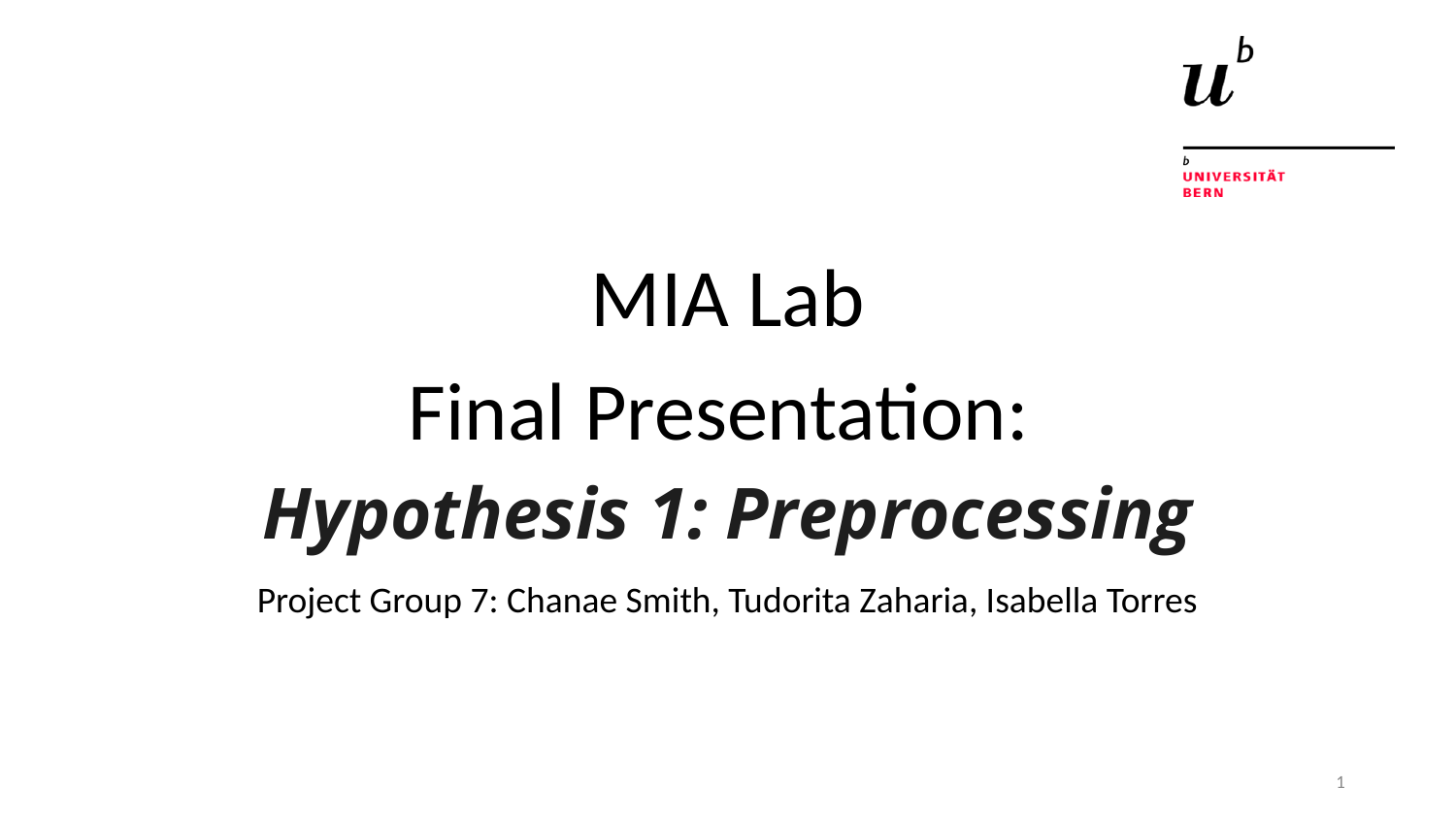

# MIA Lab Final Presentation:
Hypothesis 1: Preprocessing
Project Group 7: Chanae Smith, Tudorita Zaharia, Isabella Torres
1